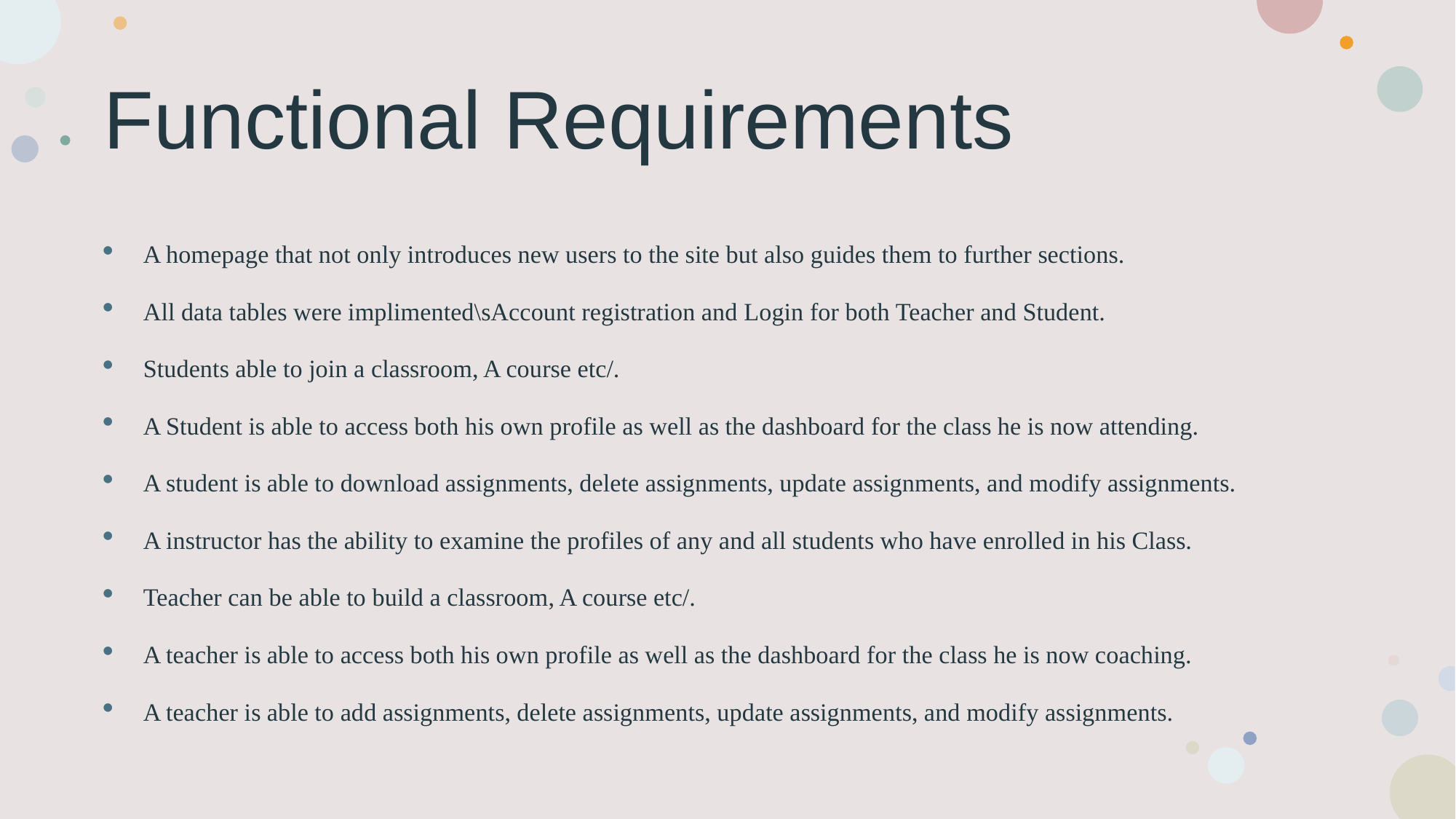

# Functional Requirements
A homepage that not only introduces new users to the site but also guides them to further sections.
All data tables were implimented\sAccount registration and Login for both Teacher and Student.
Students able to join a classroom, A course etc/.
A Student is able to access both his own profile as well as the dashboard for the class he is now attending.
A student is able to download assignments, delete assignments, update assignments, and modify assignments.
A instructor has the ability to examine the profiles of any and all students who have enrolled in his Class.
Teacher can be able to build a classroom, A course etc/.
A teacher is able to access both his own profile as well as the dashboard for the class he is now coaching.
A teacher is able to add assignments, delete assignments, update assignments, and modify assignments.